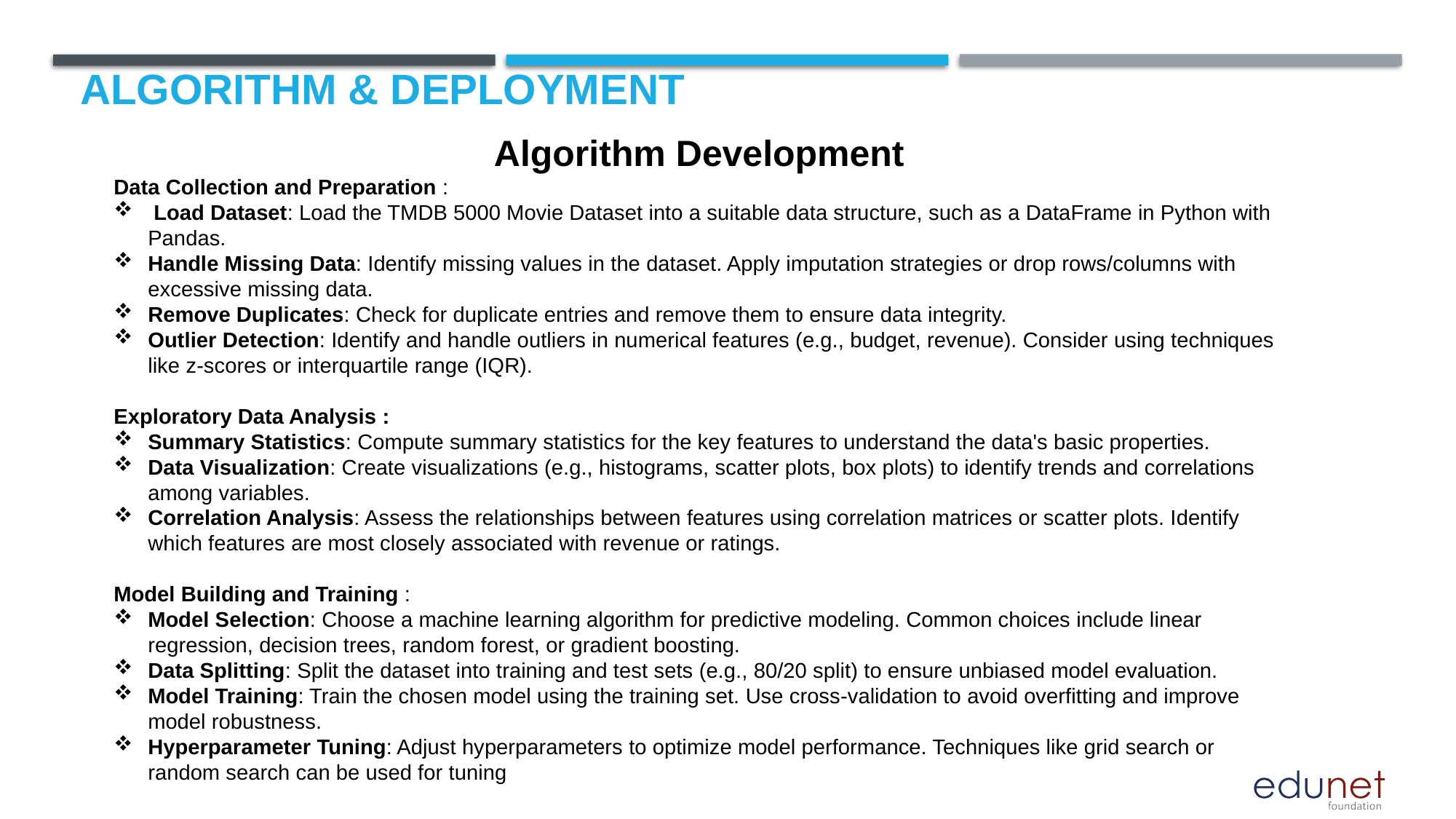

# Algorithm & Deployment
Algorithm Development
Data Collection and Preparation :
 Load Dataset: Load the TMDB 5000 Movie Dataset into a suitable data structure, such as a DataFrame in Python with Pandas.
Handle Missing Data: Identify missing values in the dataset. Apply imputation strategies or drop rows/columns with excessive missing data.
Remove Duplicates: Check for duplicate entries and remove them to ensure data integrity.
Outlier Detection: Identify and handle outliers in numerical features (e.g., budget, revenue). Consider using techniques like z-scores or interquartile range (IQR).

Exploratory Data Analysis :
Summary Statistics: Compute summary statistics for the key features to understand the data's basic properties.
Data Visualization: Create visualizations (e.g., histograms, scatter plots, box plots) to identify trends and correlations among variables.
Correlation Analysis: Assess the relationships between features using correlation matrices or scatter plots. Identify which features are most closely associated with revenue or ratings.

Model Building and Training :
Model Selection: Choose a machine learning algorithm for predictive modeling. Common choices include linear regression, decision trees, random forest, or gradient boosting.
Data Splitting: Split the dataset into training and test sets (e.g., 80/20 split) to ensure unbiased model evaluation.
Model Training: Train the chosen model using the training set. Use cross-validation to avoid overfitting and improve model robustness.
Hyperparameter Tuning: Adjust hyperparameters to optimize model performance. Techniques like grid search or random search can be used for tuning